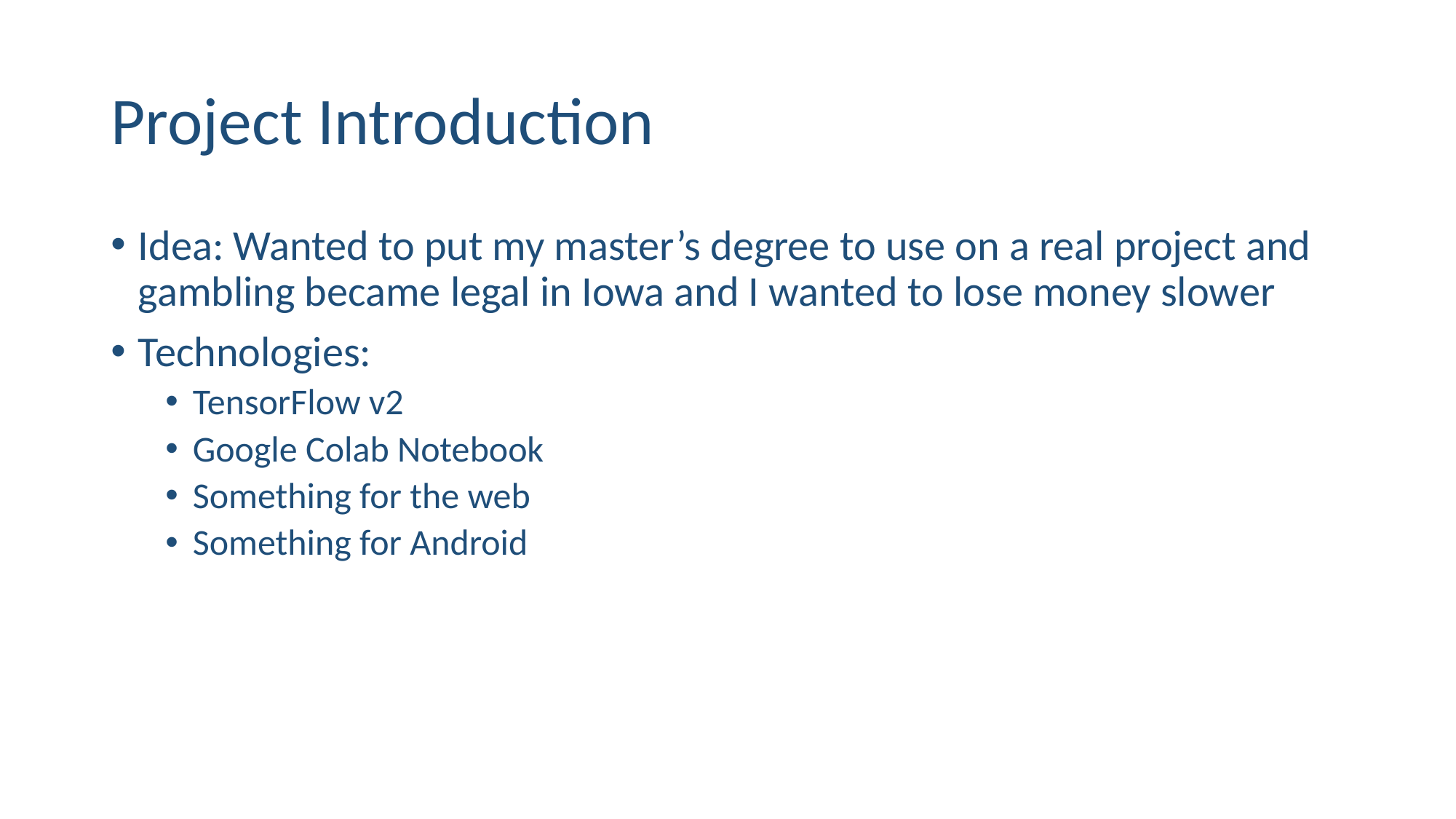

# Project Introduction
Idea: Wanted to put my master’s degree to use on a real project and gambling became legal in Iowa and I wanted to lose money slower
Technologies:
TensorFlow v2
Google Colab Notebook
Something for the web
Something for Android